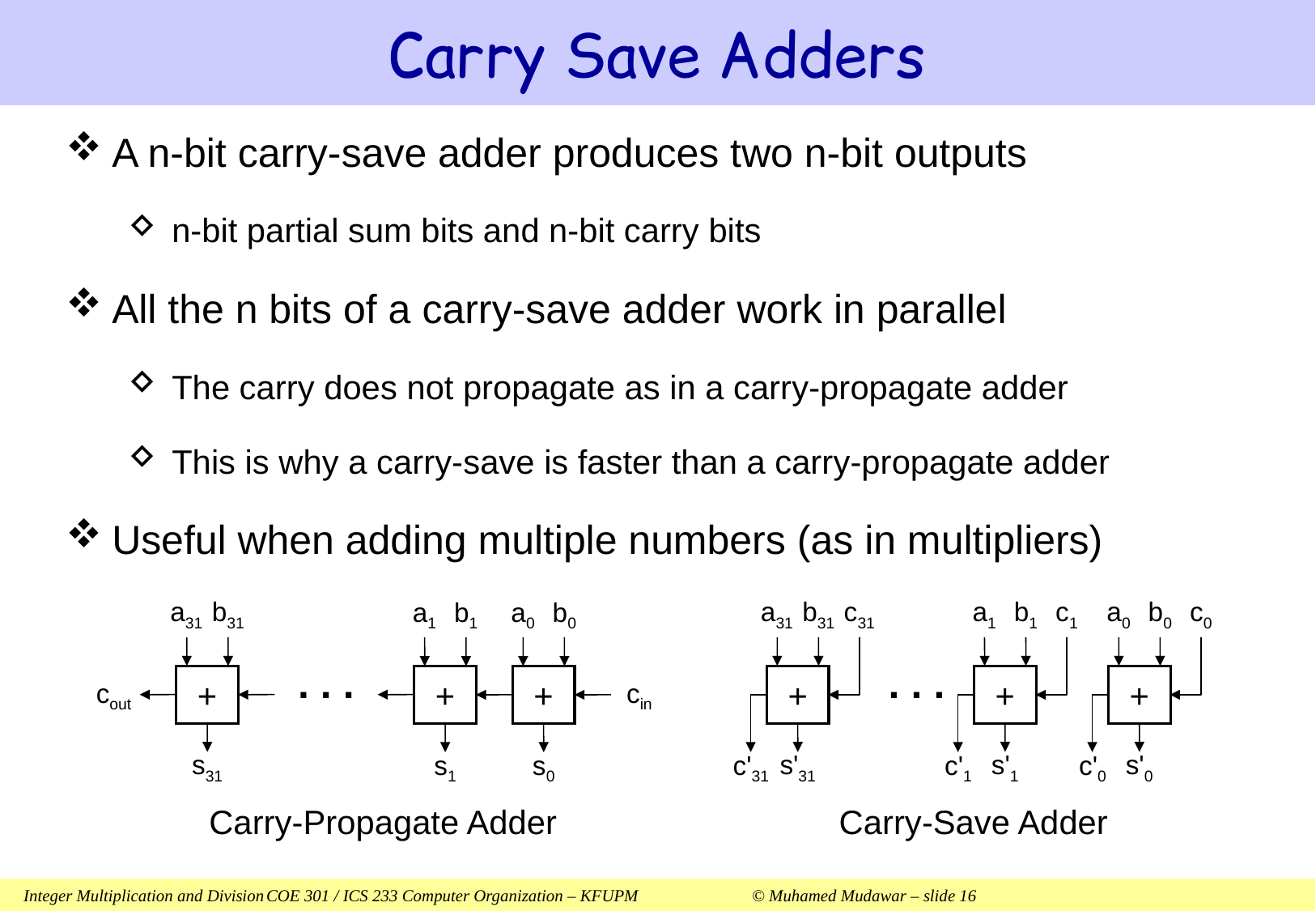

# Carry Save Adders
A n-bit carry-save adder produces two n-bit outputs
n-bit partial sum bits and n-bit carry bits
All the n bits of a carry-save adder work in parallel
The carry does not propagate as in a carry-propagate adder
This is why a carry-save is faster than a carry-propagate adder
Useful when adding multiple numbers (as in multipliers)
a31
b31
a31
b31
c31

+

s'31
c'31
a1
b1
c1

+

s'1
c'1
a0
b0
c0

+

s'0
c'0
a1
b1
a0
b0

. . .
. . .
+
+
+
cout
cin

s31
s1
s0
Carry-Propagate Adder
Carry-Save Adder